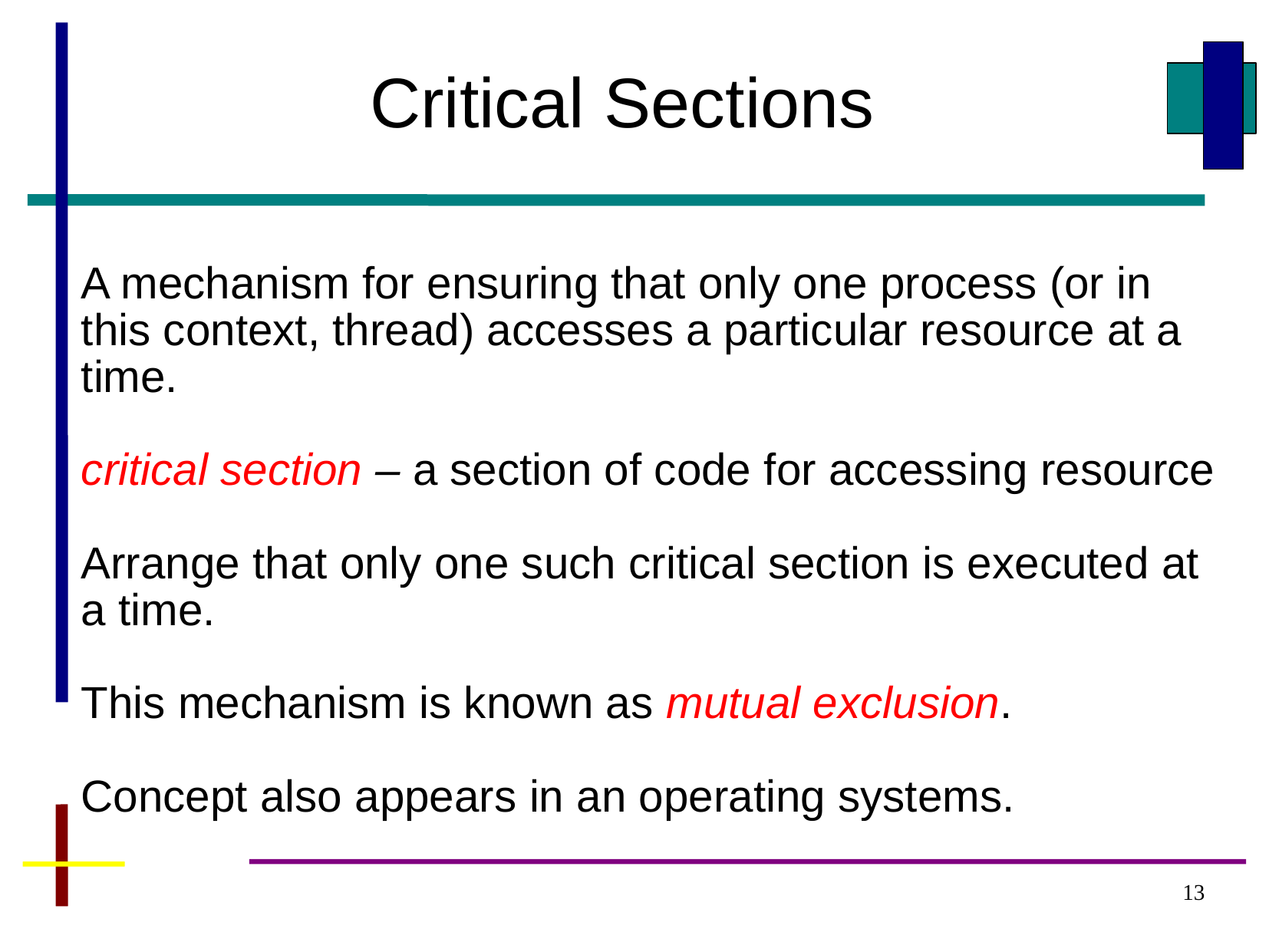

Critical Sections
A mechanism for ensuring that only one process (or in this context, thread) accesses a particular resource at a time.

critical section – a section of code for accessing resource

Arrange that only one such critical section is executed at a time.

This mechanism is known as mutual exclusion.

Concept also appears in an operating systems.
13